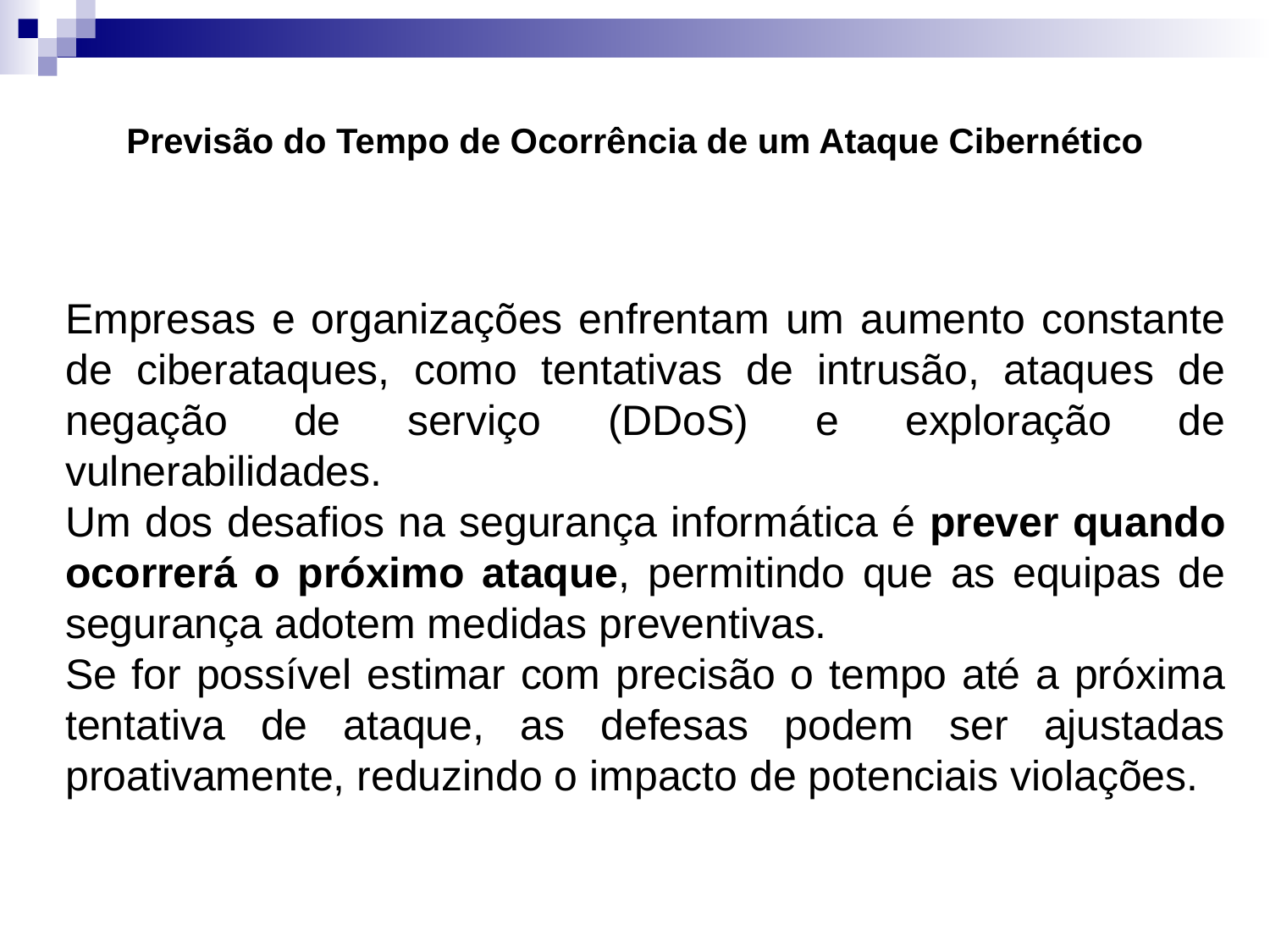

# Previsão do Tempo de Ocorrência de um Ataque Cibernético
Empresas e organizações enfrentam um aumento constante de ciberataques, como tentativas de intrusão, ataques de negação de serviço (DDoS) e exploração de vulnerabilidades.
Um dos desafios na segurança informática é prever quando ocorrerá o próximo ataque, permitindo que as equipas de segurança adotem medidas preventivas.
Se for possível estimar com precisão o tempo até a próxima tentativa de ataque, as defesas podem ser ajustadas proativamente, reduzindo o impacto de potenciais violações.